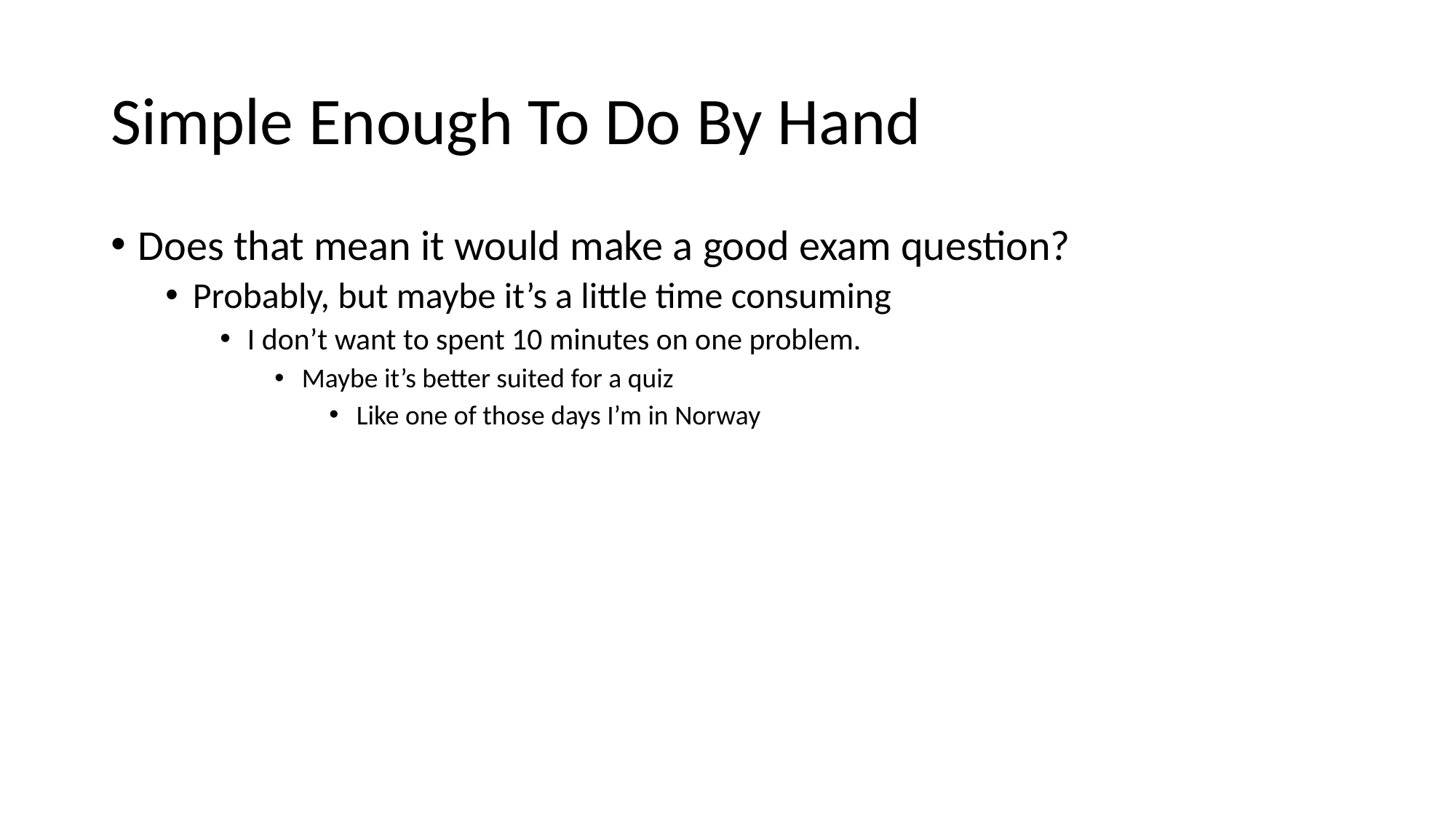

# Simple Enough To Do By Hand
Does that mean it would make a good exam question?
Probably, but maybe it’s a little time consuming
I don’t want to spent 10 minutes on one problem.
Maybe it’s better suited for a quiz
Like one of those days I’m in Norway